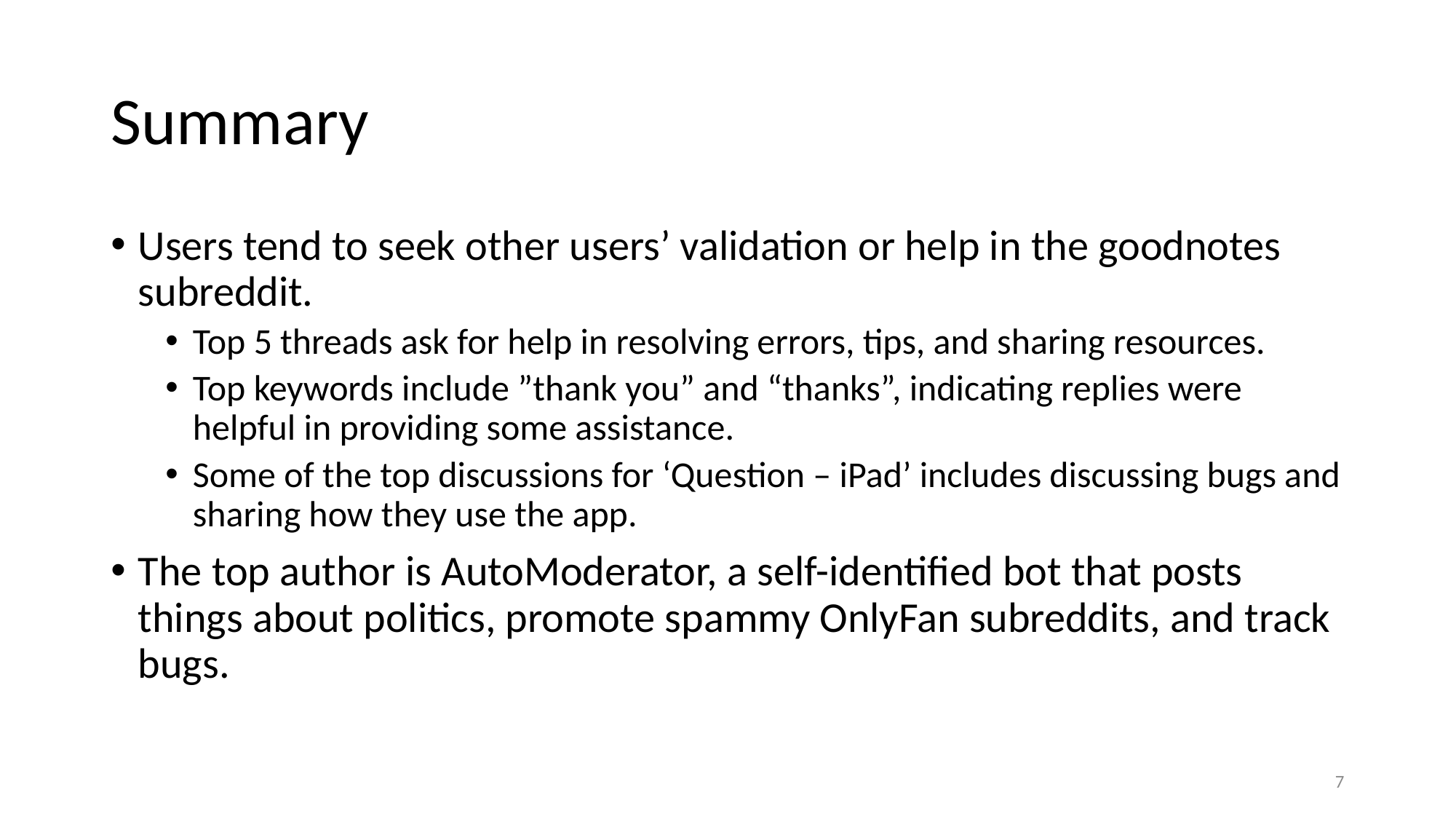

# Summary
Users tend to seek other users’ validation or help in the goodnotes subreddit.
Top 5 threads ask for help in resolving errors, tips, and sharing resources.
Top keywords include ”thank you” and “thanks”, indicating replies were helpful in providing some assistance.
Some of the top discussions for ‘Question – iPad’ includes discussing bugs and sharing how they use the app.
The top author is AutoModerator, a self-identified bot that posts things about politics, promote spammy OnlyFan subreddits, and track bugs.
7